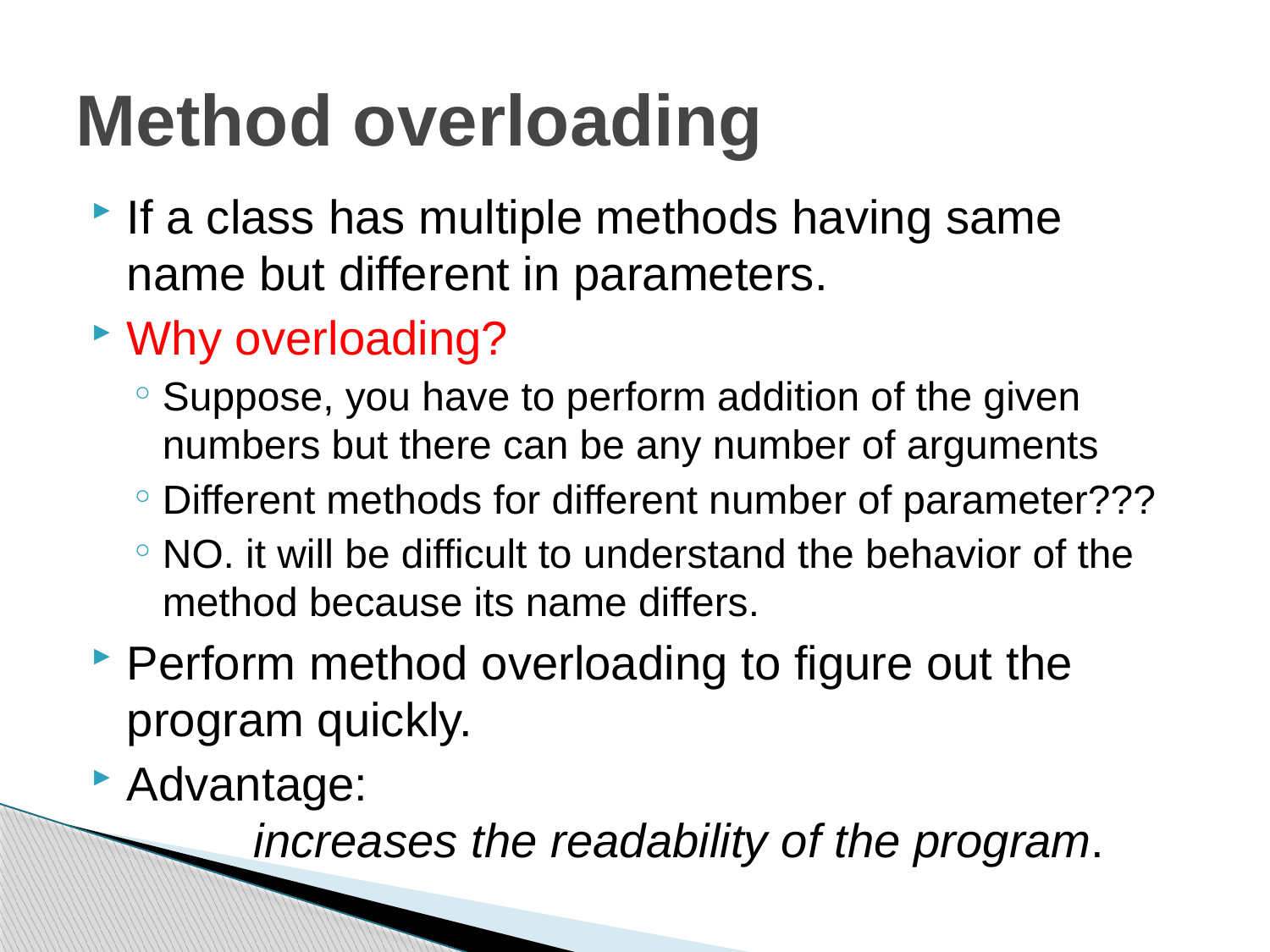

# Method overloading
If a class has multiple methods having same name but different in parameters.
Why overloading?
Suppose, you have to perform addition of the given numbers but there can be any number of arguments
Different methods for different number of parameter???
NO. it will be difficult to understand the behavior of the method because its name differs.
Perform method overloading to figure out the program quickly.
Advantage:
	increases the readability of the program.